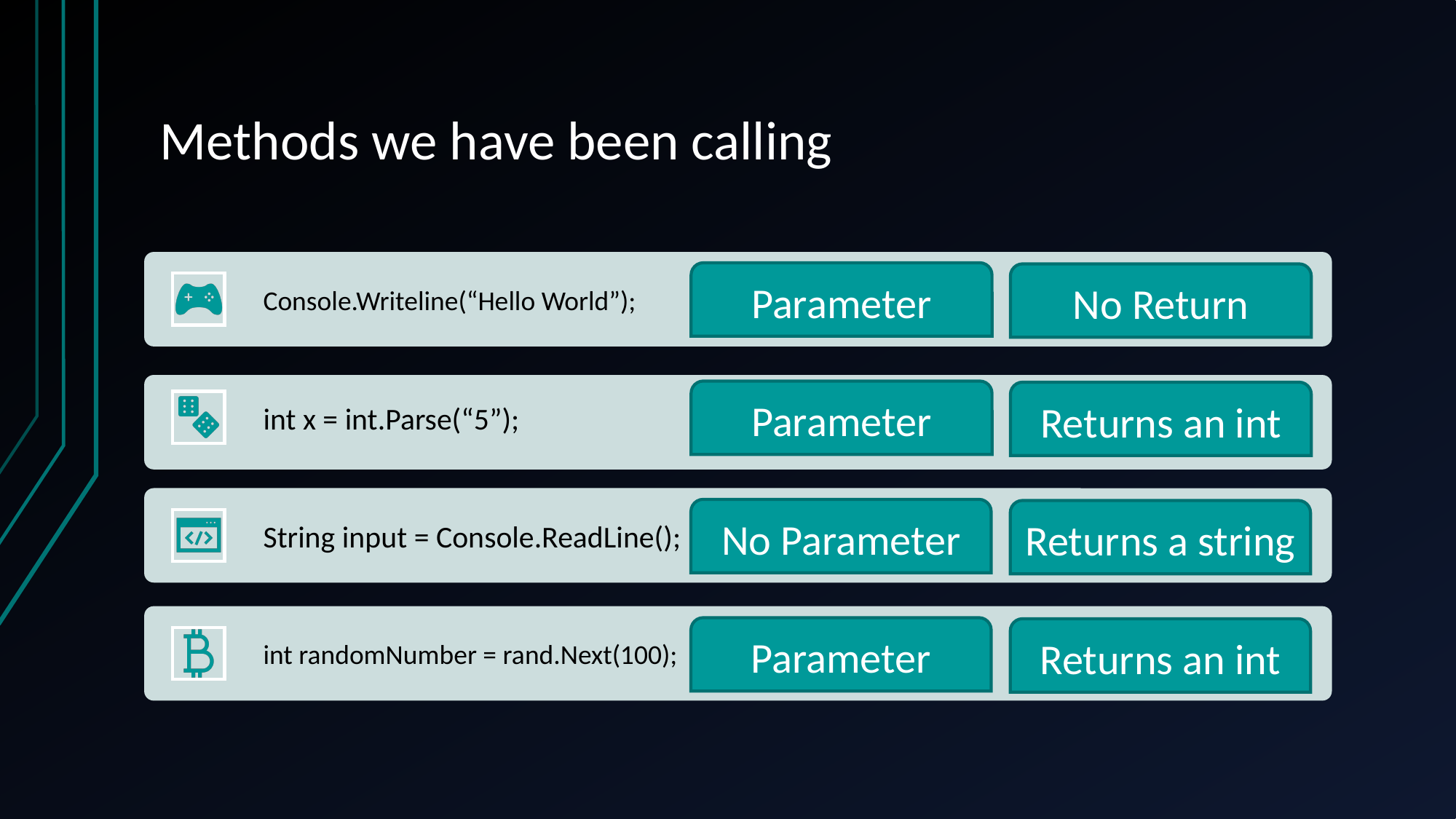

# Methods we have been calling
Console.Writeline(“Hello World”);
int x = int.Parse(“5”);
String input = Console.ReadLine();
int randomNumber = rand.Next(100);
Parameter
No Return
Parameter
Returns an int
No Parameter
Returns a string
Parameter
Returns an int